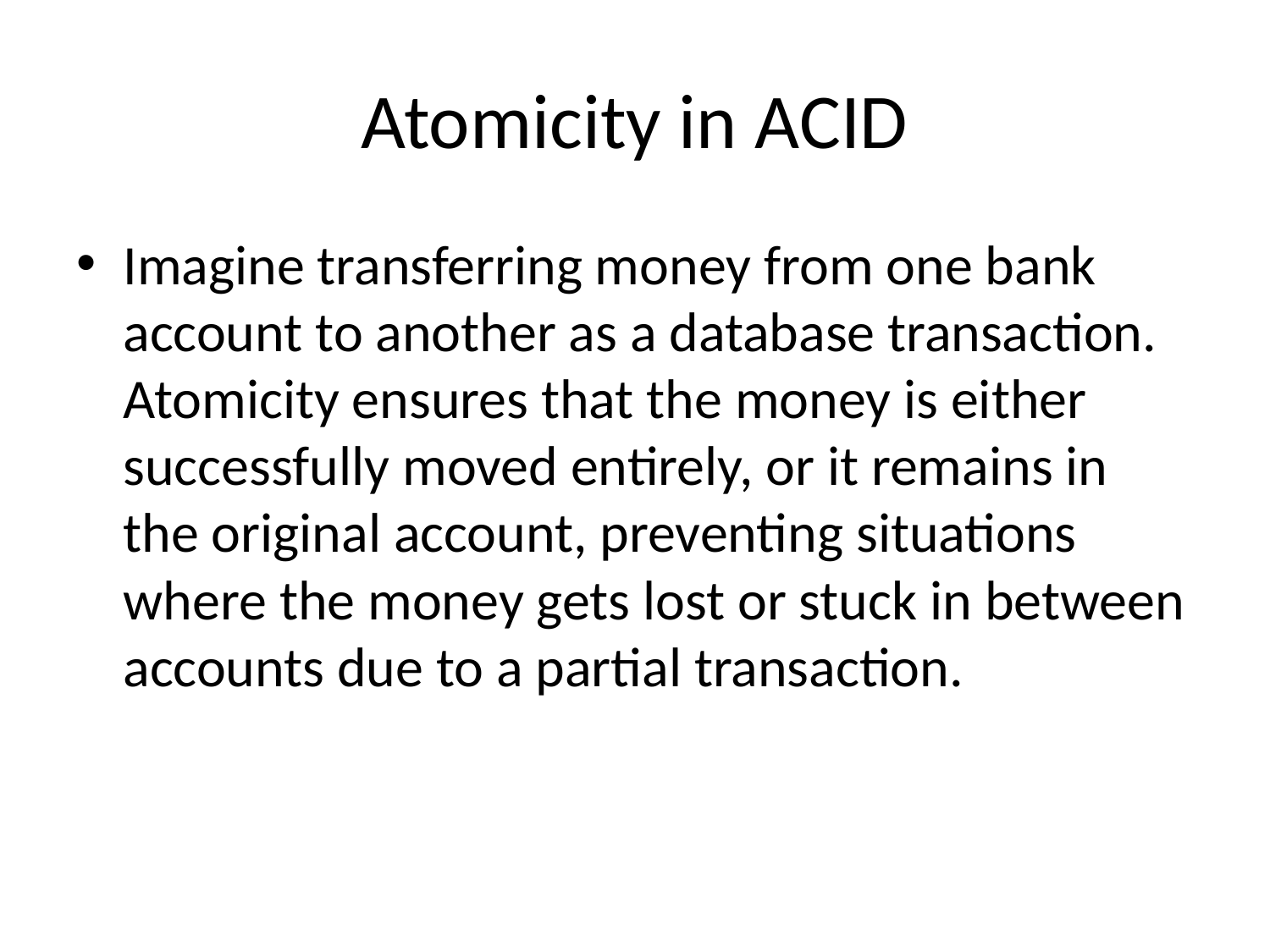

# Atomicity in ACID
Imagine transferring money from one bank account to another as a database transaction. Atomicity ensures that the money is either successfully moved entirely, or it remains in the original account, preventing situations where the money gets lost or stuck in between accounts due to a partial transaction.